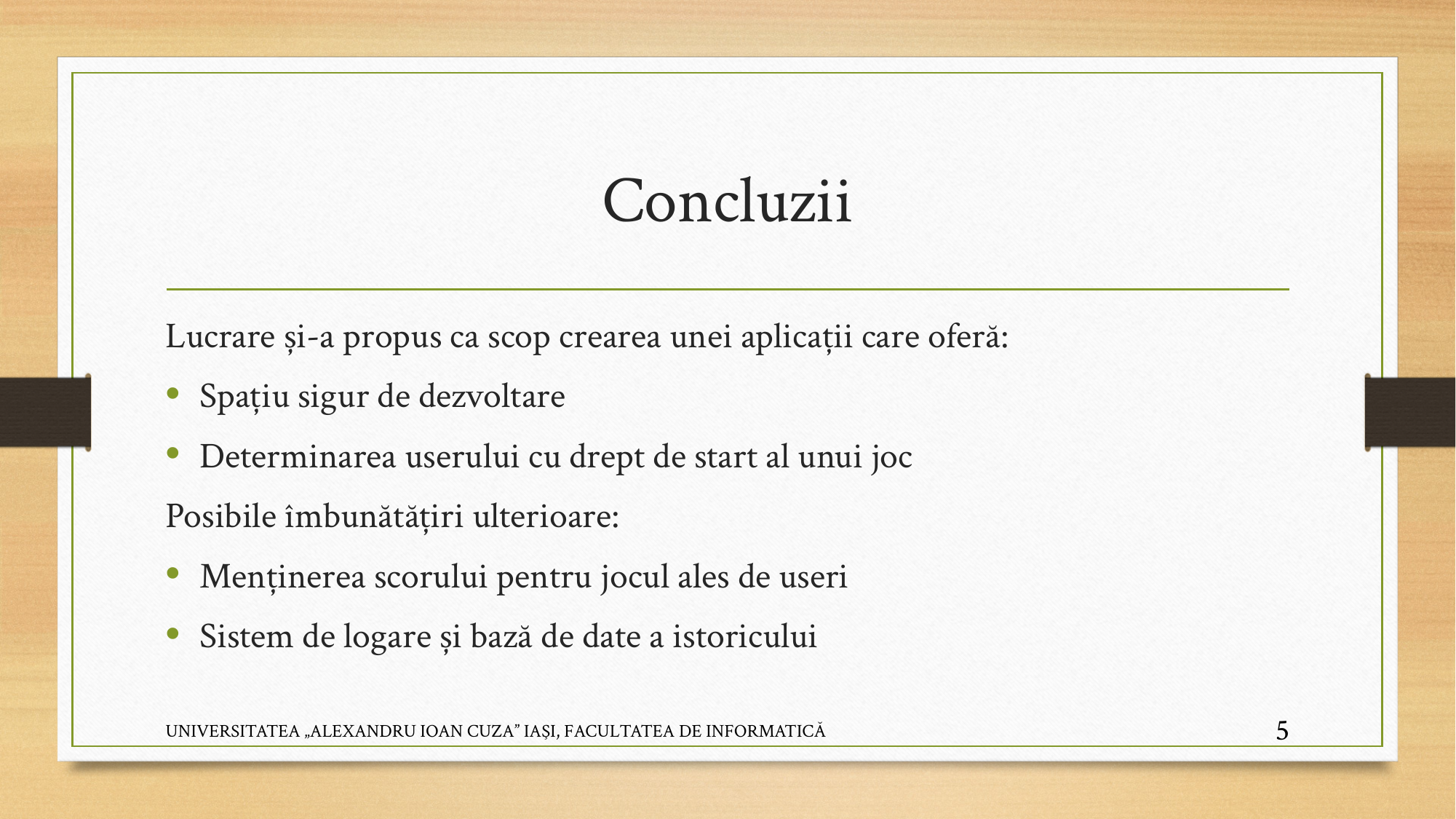

# Concluzii
Lucrare și-a propus ca scop crearea unei aplicații care oferă:
Spațiu sigur de dezvoltare
Determinarea userului cu drept de start al unui joc
Posibile îmbunătățiri ulterioare:
Menținerea scorului pentru jocul ales de useri
Sistem de logare și bază de date a istoricului
UNIVERSITATEA „ALEXANDRU IOAN CUZA” IAŞI, FACULTATEA DE INFORMATICĂ
5